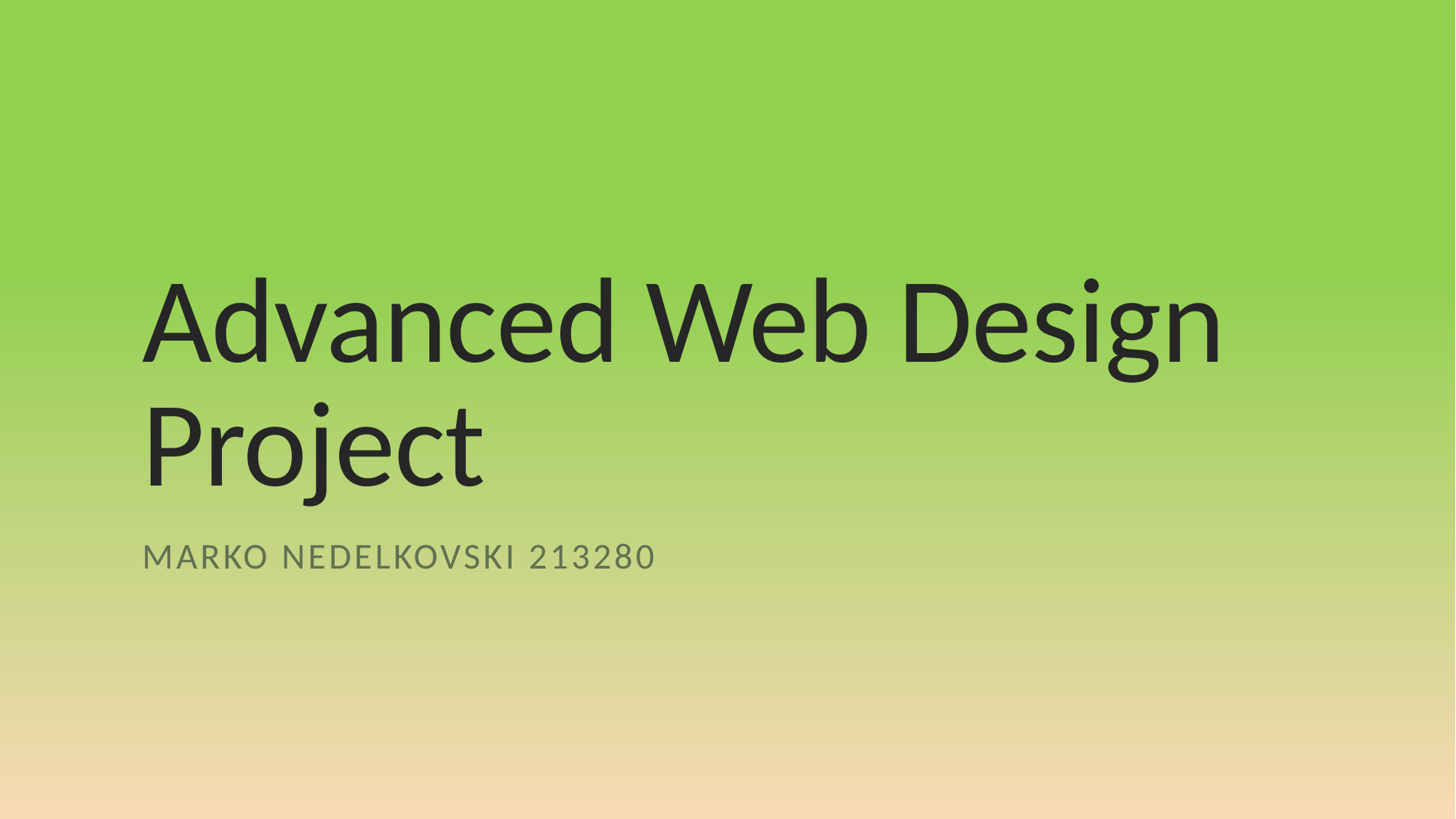

# Advanced Web Design Project
marko nedelkovski 213280